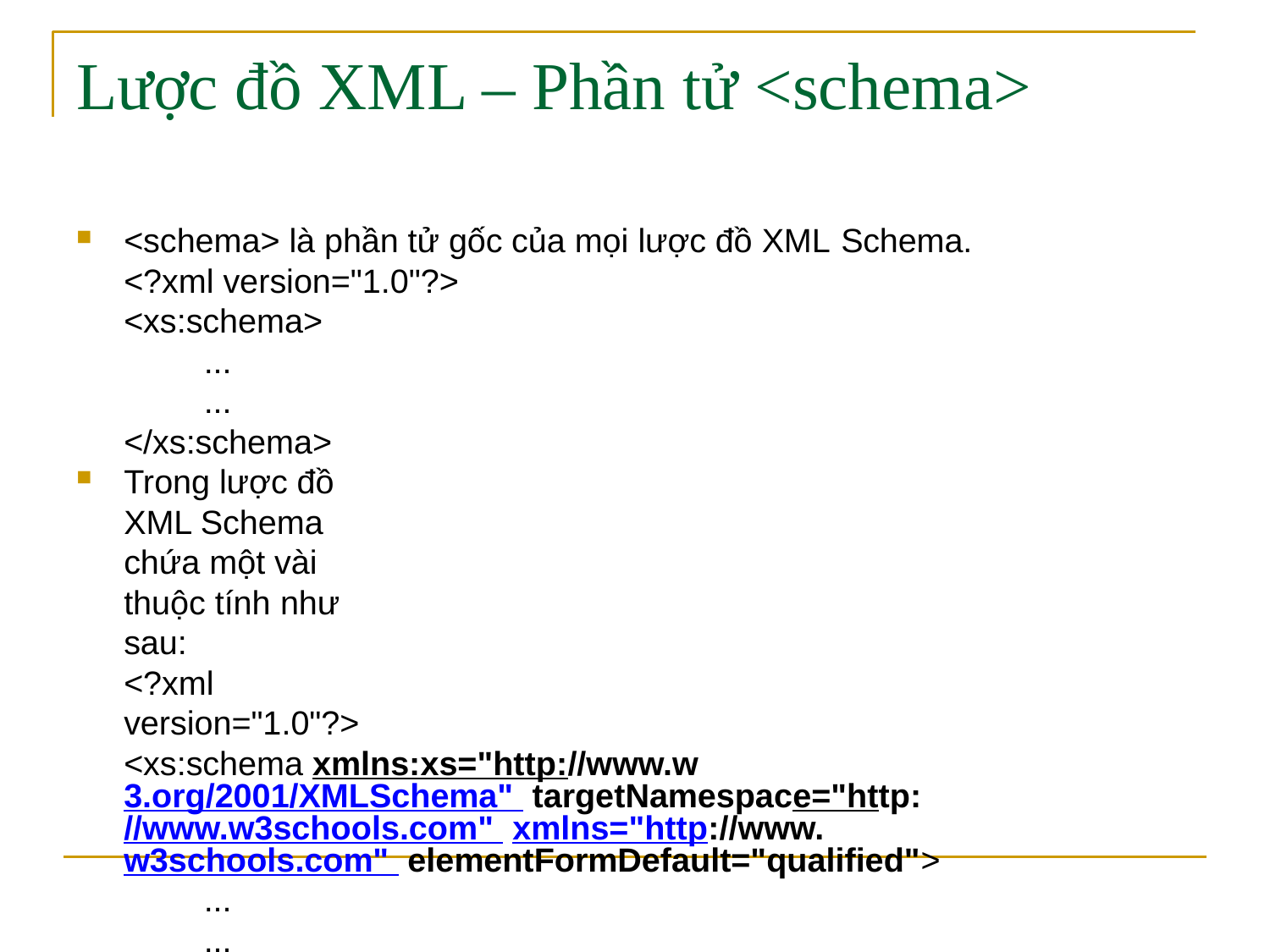

# Lược đồ XML – Phần tử <schema>
<schema> là phần tử gốc của mọi lược đồ XML Schema.
<?xml version="1.0"?>
<xs:schema>
...
...
</xs:schema>
Trong lược đồ XML Schema chứa một vài thuộc tính như sau:
<?xml version="1.0"?>
<xs:schema xmlns:xs="http://www.w3.org/2001/XMLSchema"  targetNamespace="http://www.w3schools.com"  xmlns="http://www.w3schools.com"  elementFormDefault="qualified">
...
...
</xs:schema>